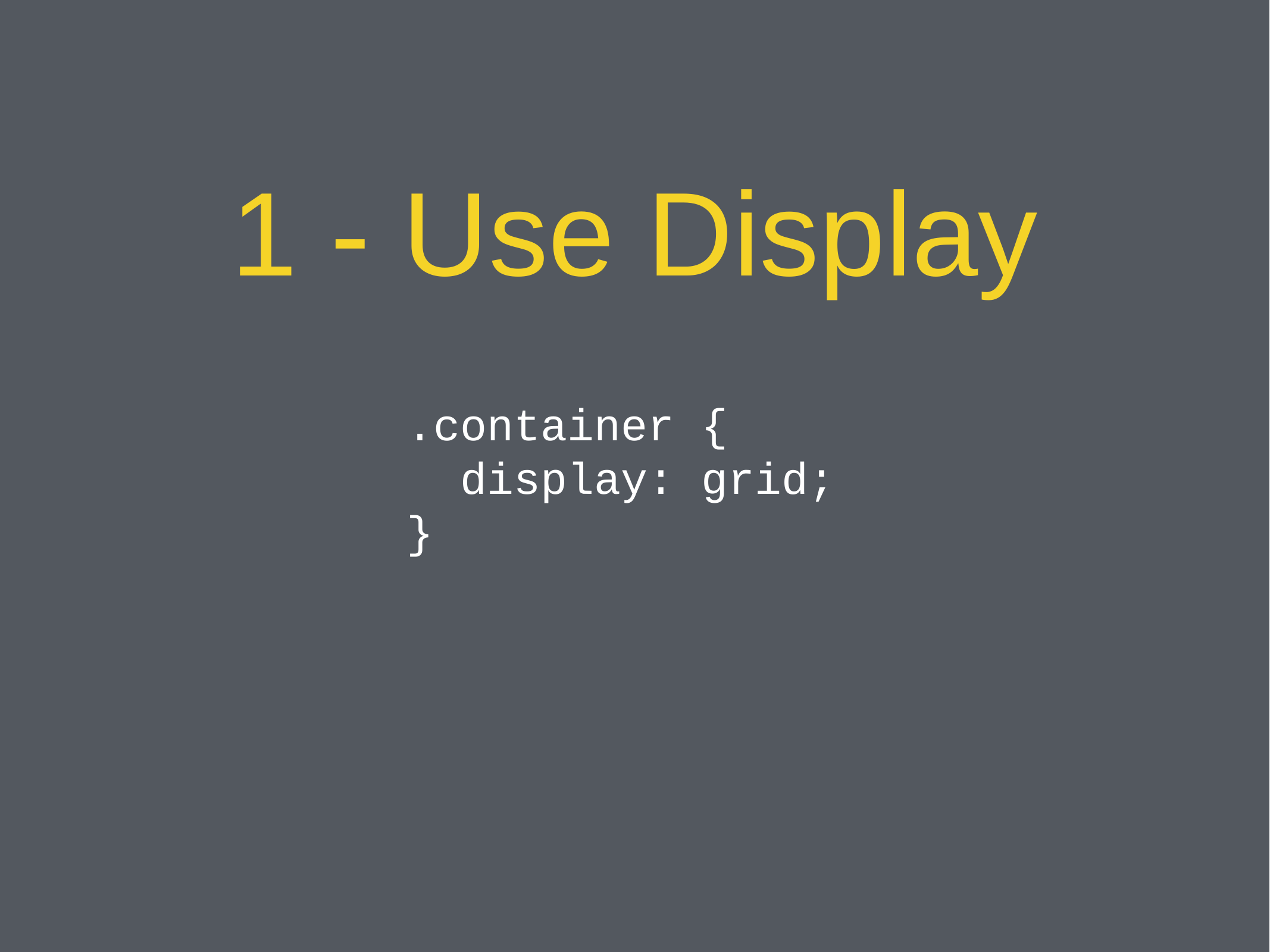

1 - Use Display
.container {
  display: grid;
}